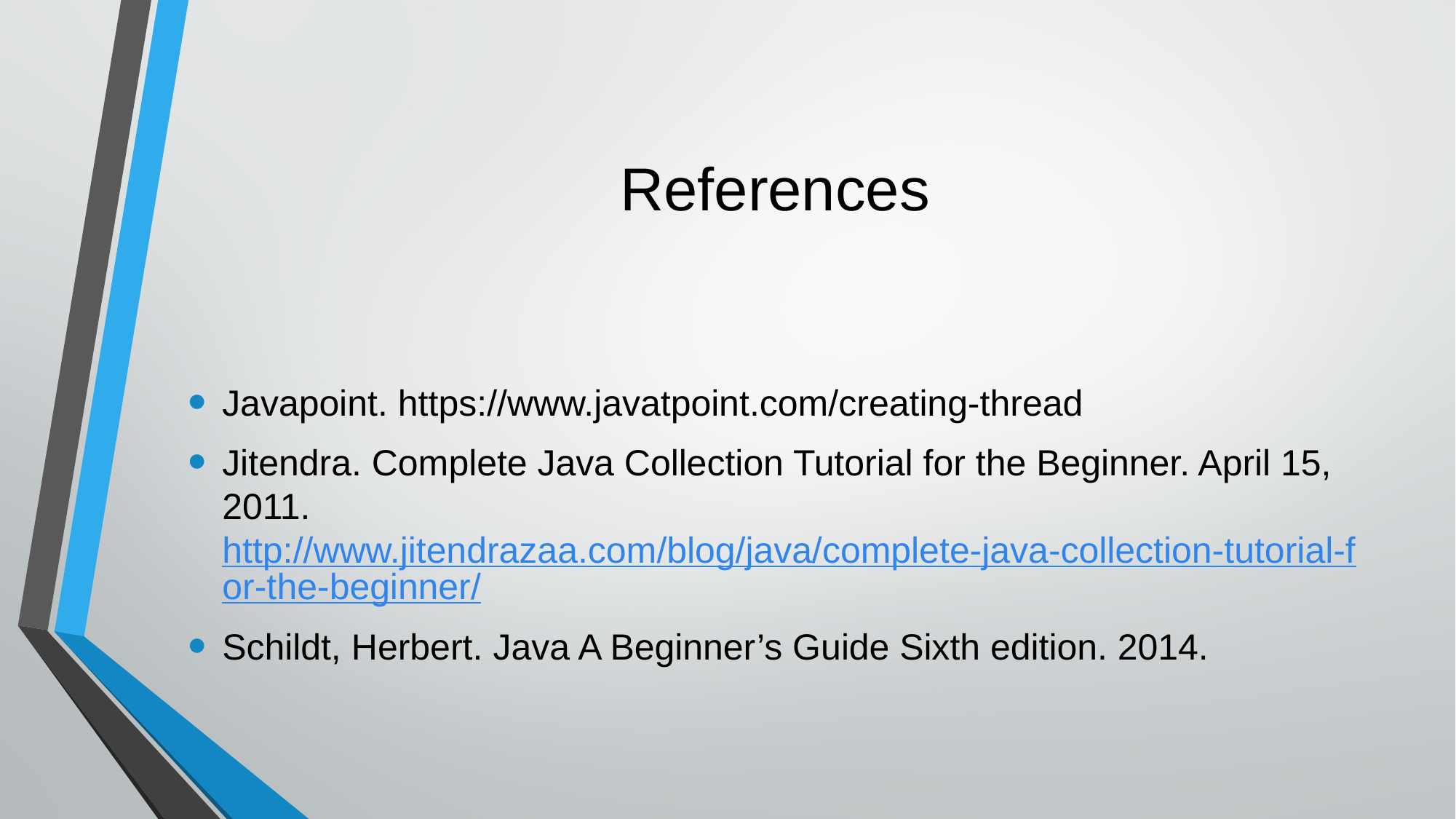

# References
Javapoint. https://www.javatpoint.com/creating-thread
Jitendra. Complete Java Collection Tutorial for the Beginner. April 15, 2011. http://www.jitendrazaa.com/blog/java/complete-java-collection-tutorial-for-the-beginner/
Schildt, Herbert. Java A Beginner’s Guide Sixth edition. 2014.